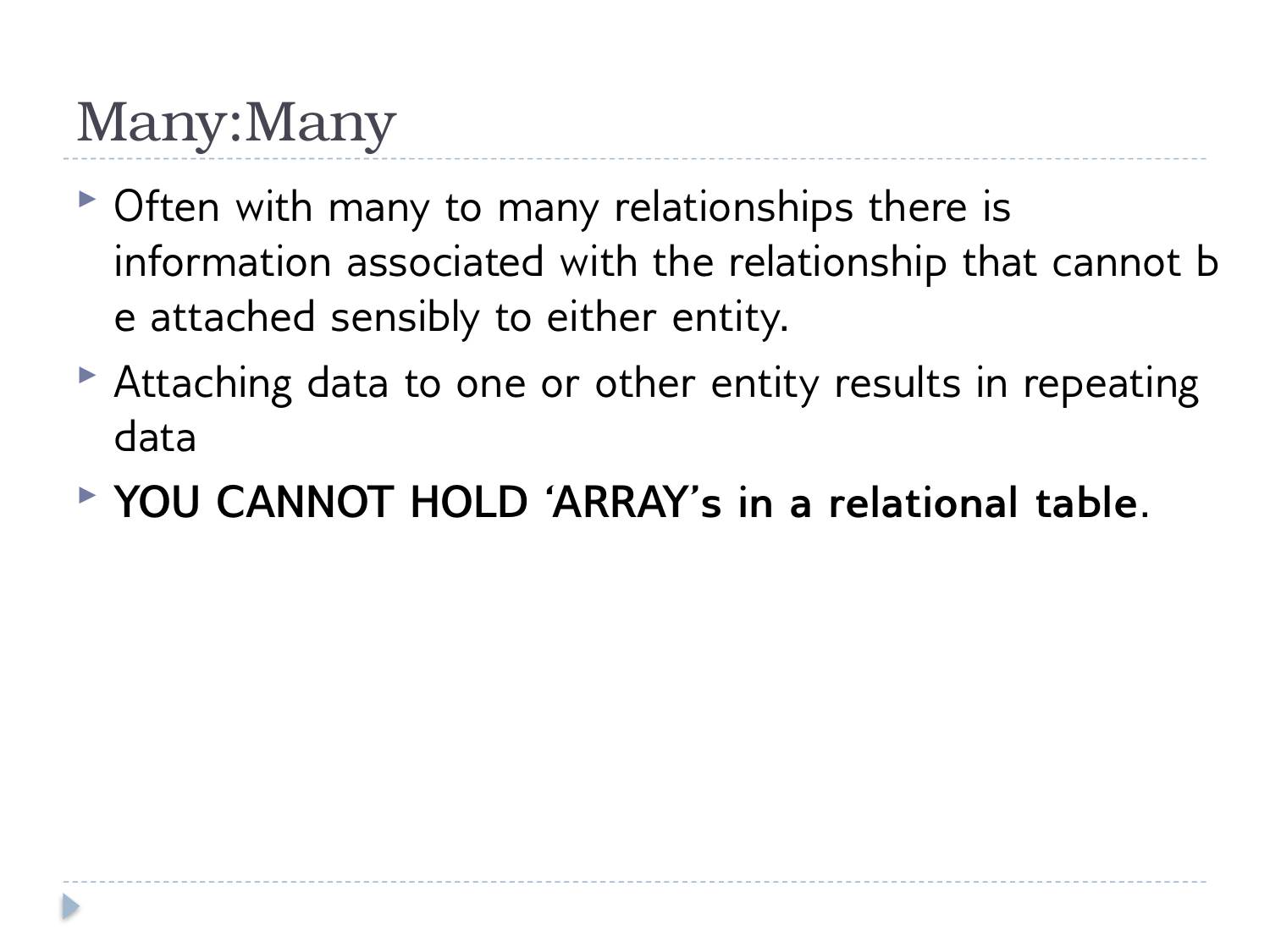

# Many:Many
Often with many to many relationships there is information associated with the relationship that cannot be attached sensibly to either entity.
Attaching data to one or other entity results in repeating   data
YOU CANNOT HOLD ‘ARRAY’s in a relational table.